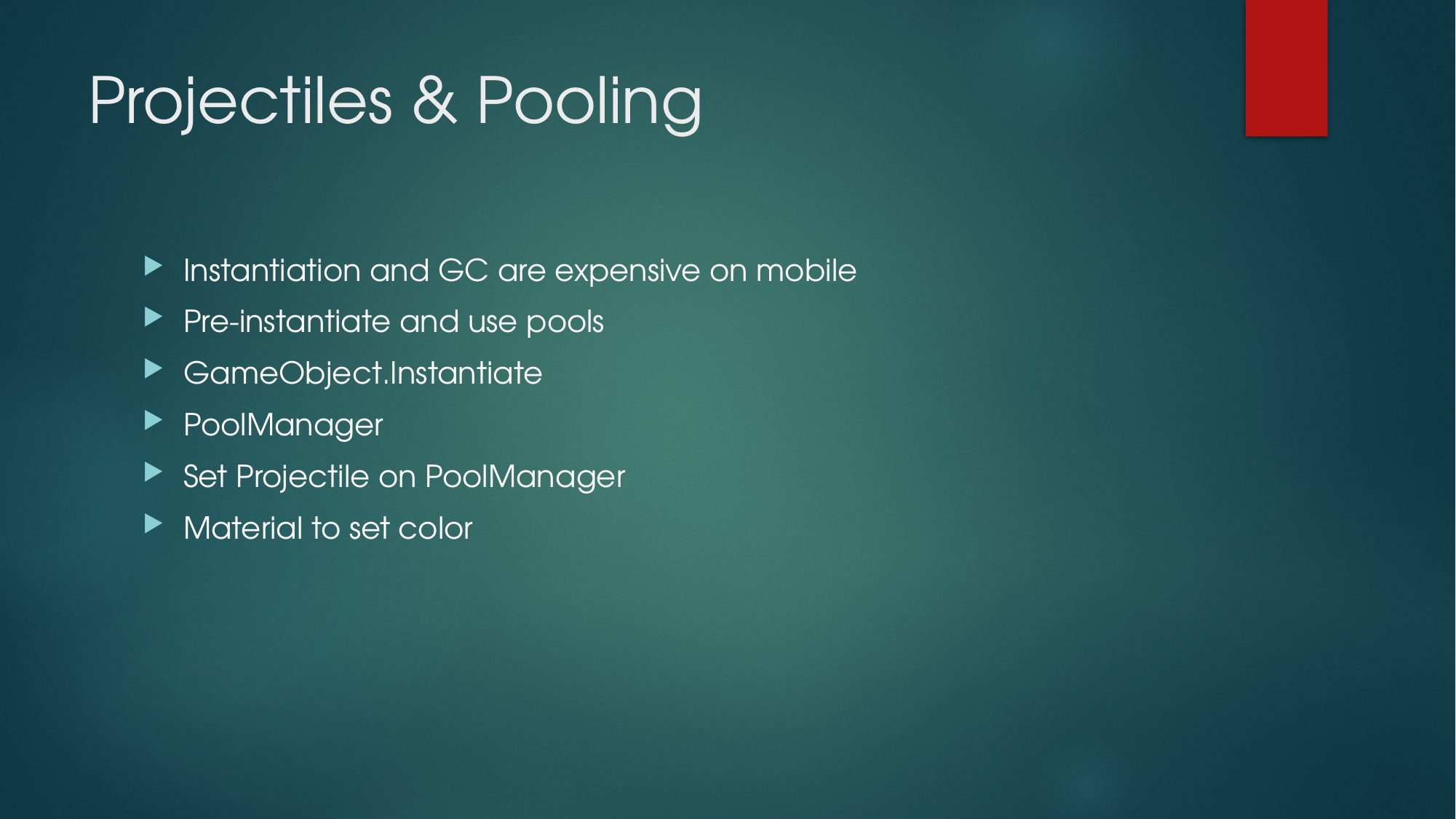

# Projectiles & Pooling
Instantiation and GC are expensive on mobile
Pre-instantiate and use pools
GameObject.Instantiate
PoolManager
Set Projectile on PoolManager
Material to set color